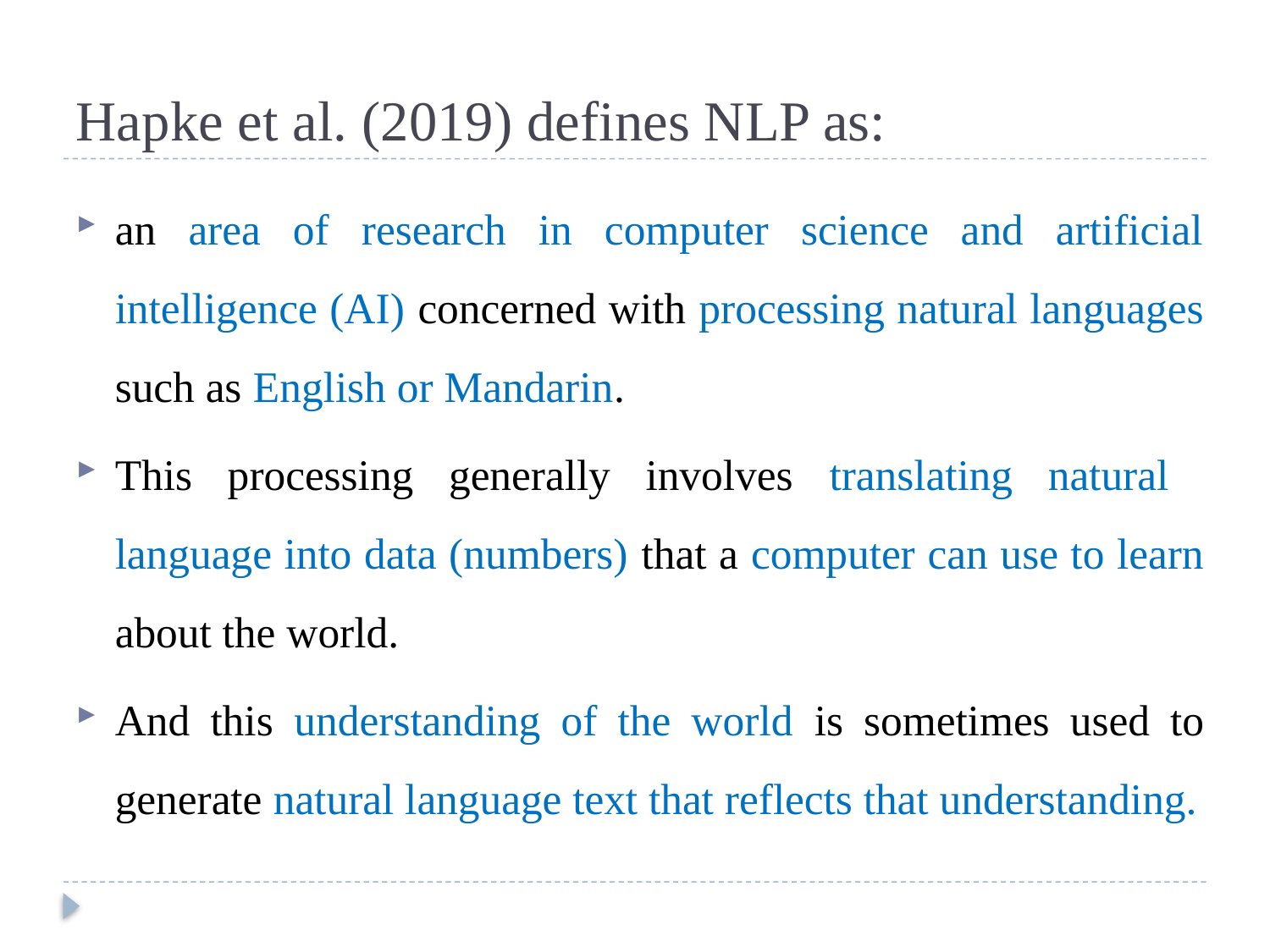

# Hapke et al. (2019) defines NLP as:
an area of research in computer science and artificial intelligence (AI) concerned with processing natural languages such as English or Mandarin.
This processing generally involves translating natural  language into data (numbers) that a computer can use to learn about the world.
And this understanding of the world is sometimes used to generate natural language text that reflects that understanding.